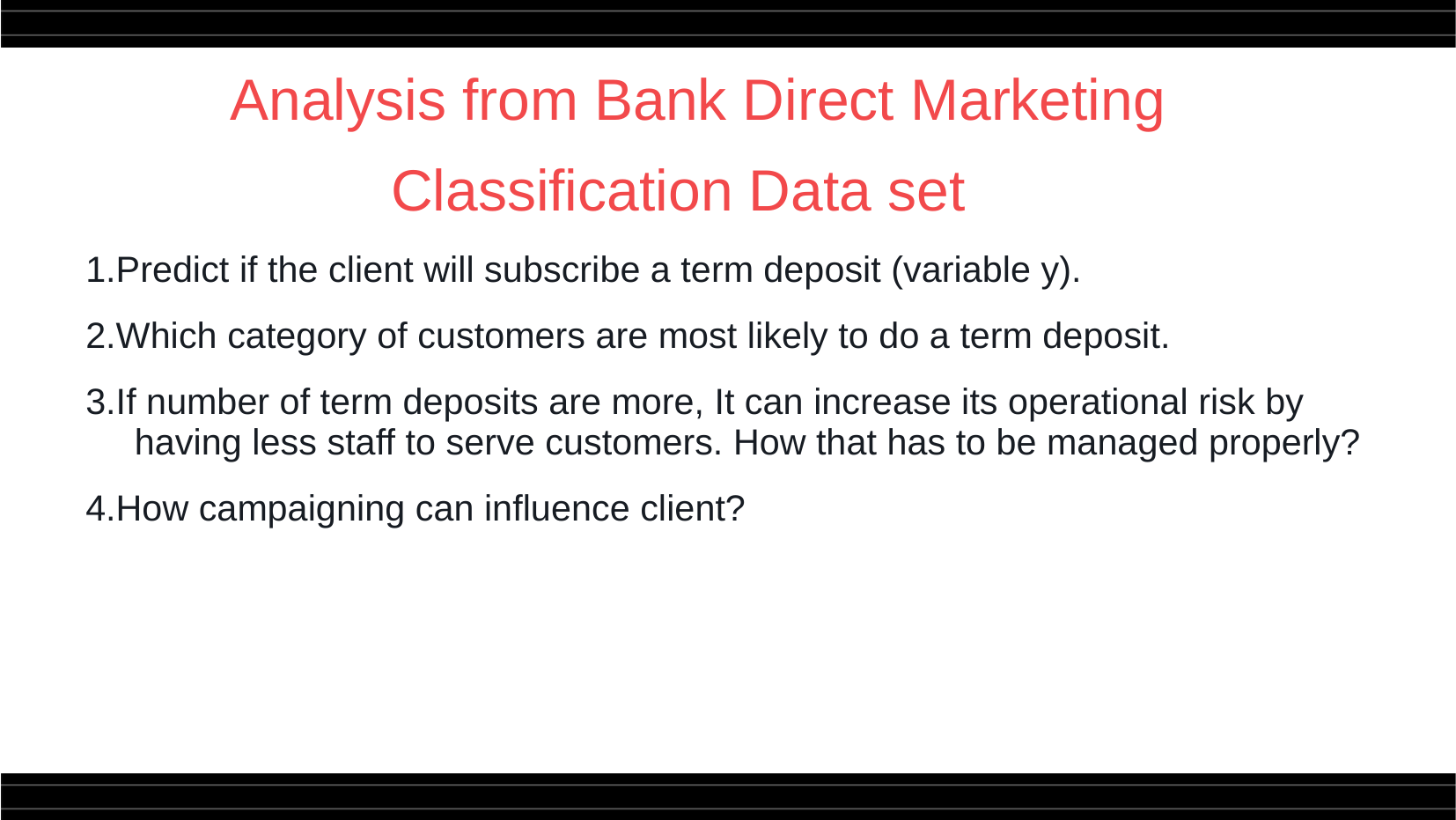

Analysis from Bank Direct Marketing
                   Classification Data set
1.Predict if the client will subscribe a term deposit (variable y).
2.Which category of customers are most likely to do a term deposit.
3.If number of term deposits are more, It can increase its operational risk by having less staff to serve customers. How that has to be managed properly?
4.How campaigning can influence client?